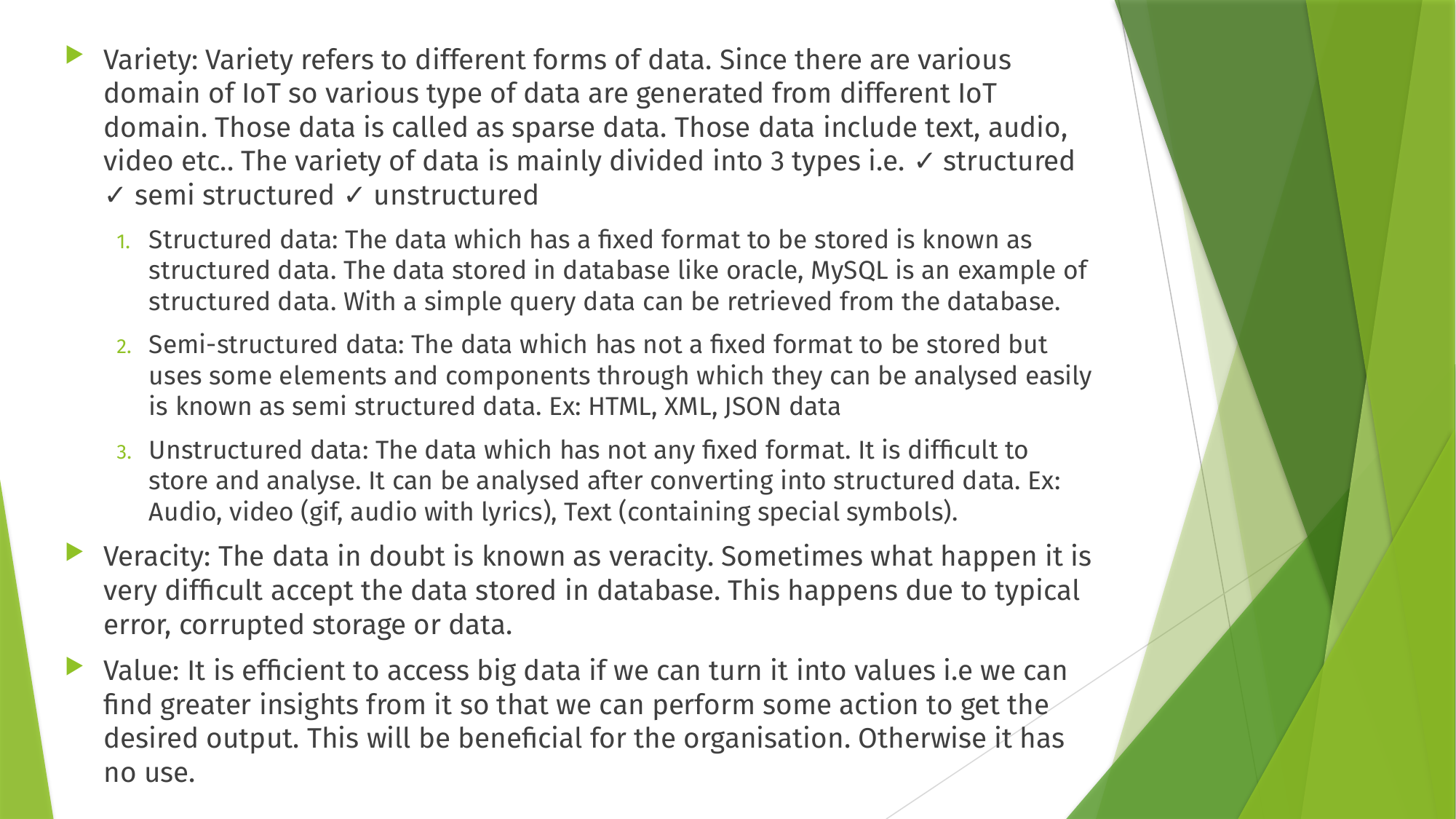

Variety: Variety refers to different forms of data. Since there are various domain of IoT so various type of data are generated from different IoT domain. Those data is called as sparse data. Those data include text, audio, video etc.. The variety of data is mainly divided into 3 types i.e. ✓ structured ✓ semi structured ✓ unstructured
Structured data: The data which has a fixed format to be stored is known as structured data. The data stored in database like oracle, MySQL is an example of structured data. With a simple query data can be retrieved from the database.
Semi-structured data: The data which has not a fixed format to be stored but uses some elements and components through which they can be analysed easily is known as semi structured data. Ex: HTML, XML, JSON data
Unstructured data: The data which has not any fixed format. It is difficult to store and analyse. It can be analysed after converting into structured data. Ex: Audio, video (gif, audio with lyrics), Text (containing special symbols).
Veracity: The data in doubt is known as veracity. Sometimes what happen it is very difficult accept the data stored in database. This happens due to typical error, corrupted storage or data.
Value: It is efficient to access big data if we can turn it into values i.e we can find greater insights from it so that we can perform some action to get the desired output. This will be beneficial for the organisation. Otherwise it has no use.

#